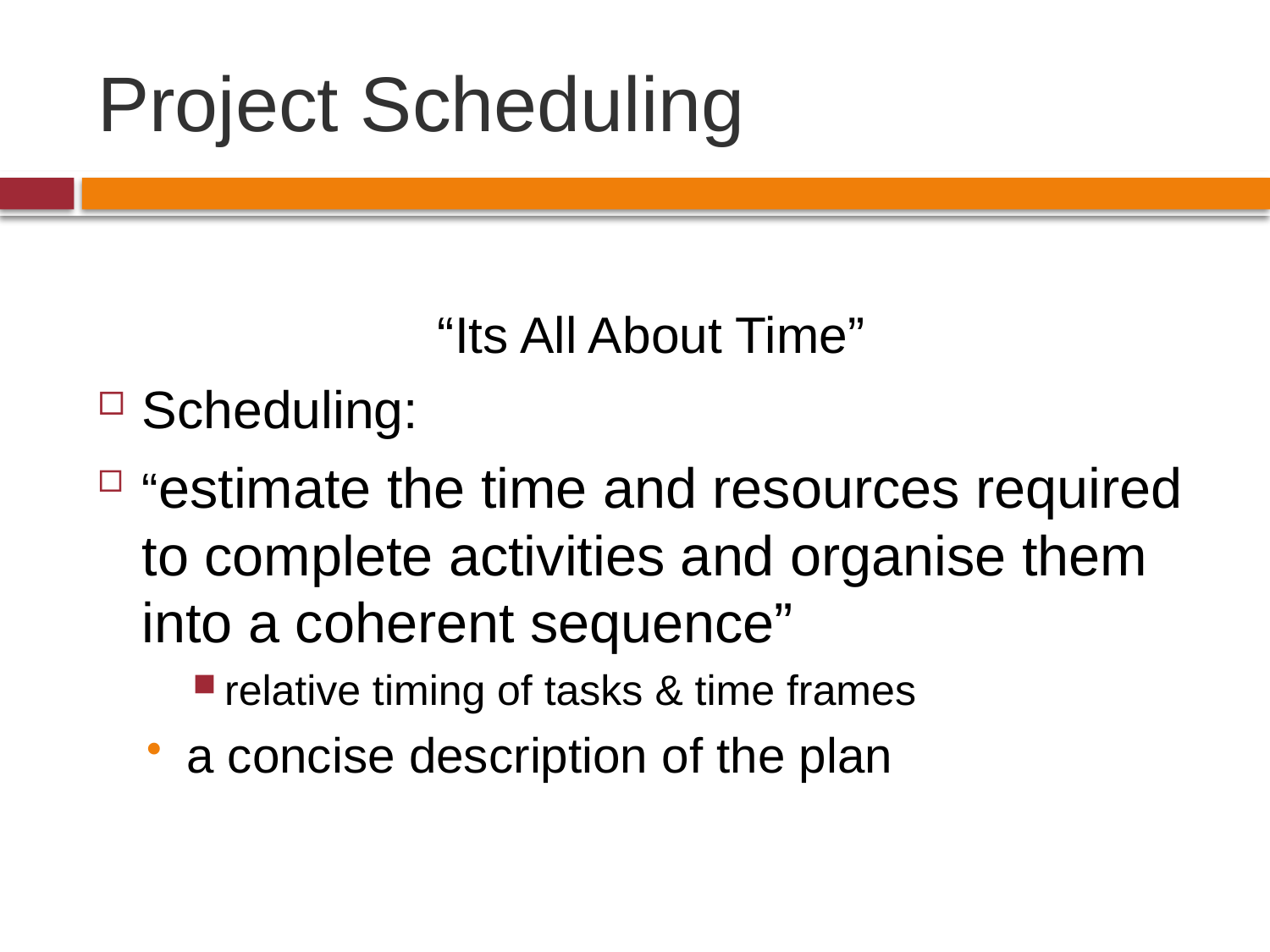

# Project Scheduling

“Its All About Time”
Scheduling:
“estimate the time and resources required to complete activities and organise them into a coherent sequence”
relative timing of tasks & time frames
a concise description of the plan